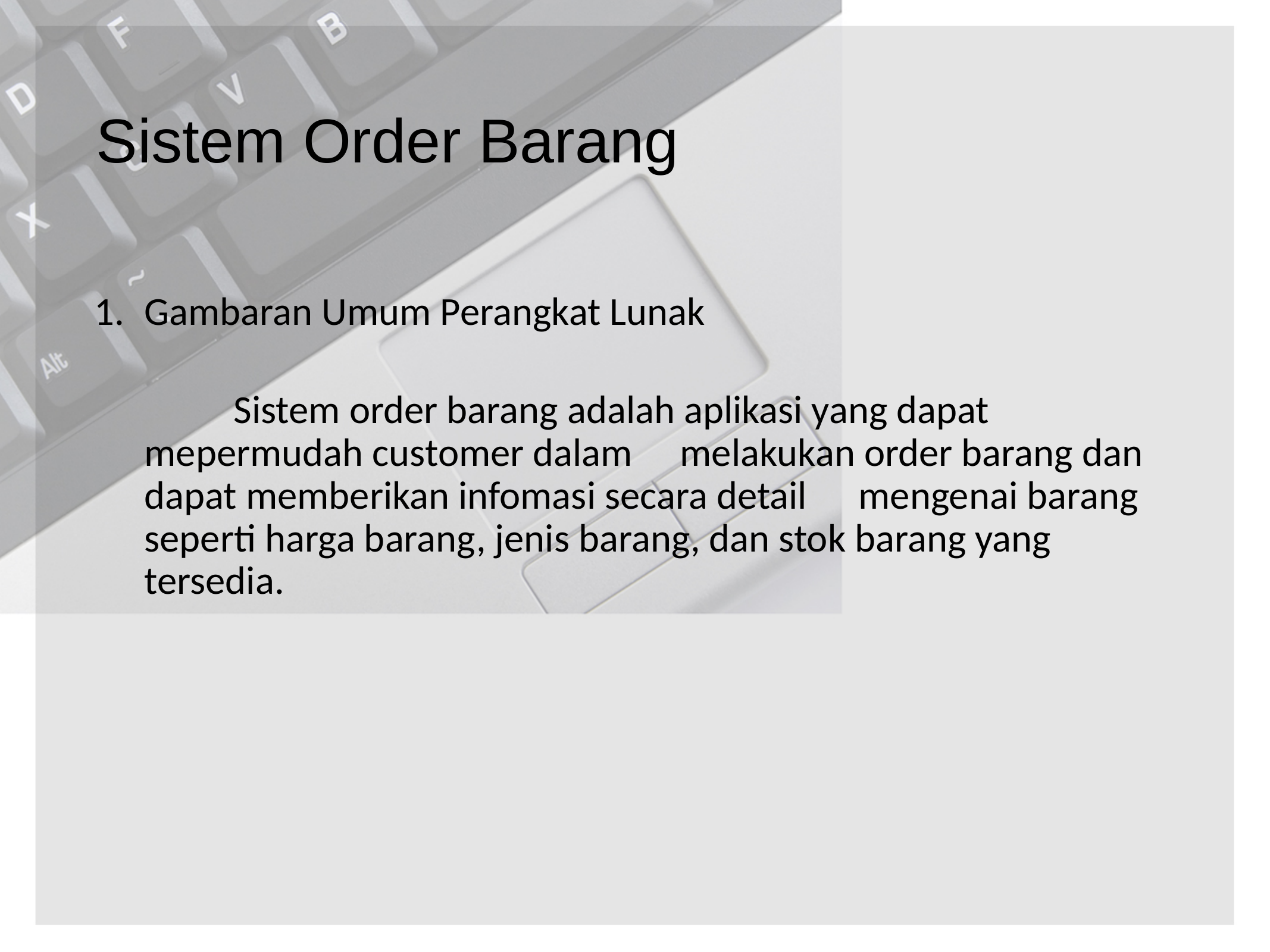

# Sistem Order Barang
Gambaran Umum Perangkat Lunak
	Sistem order barang adalah aplikasi yang dapat mepermudah customer dalam 	melakukan order barang dan dapat memberikan infomasi secara detail 	mengenai barang seperti harga barang, jenis barang, dan stok barang yang tersedia.